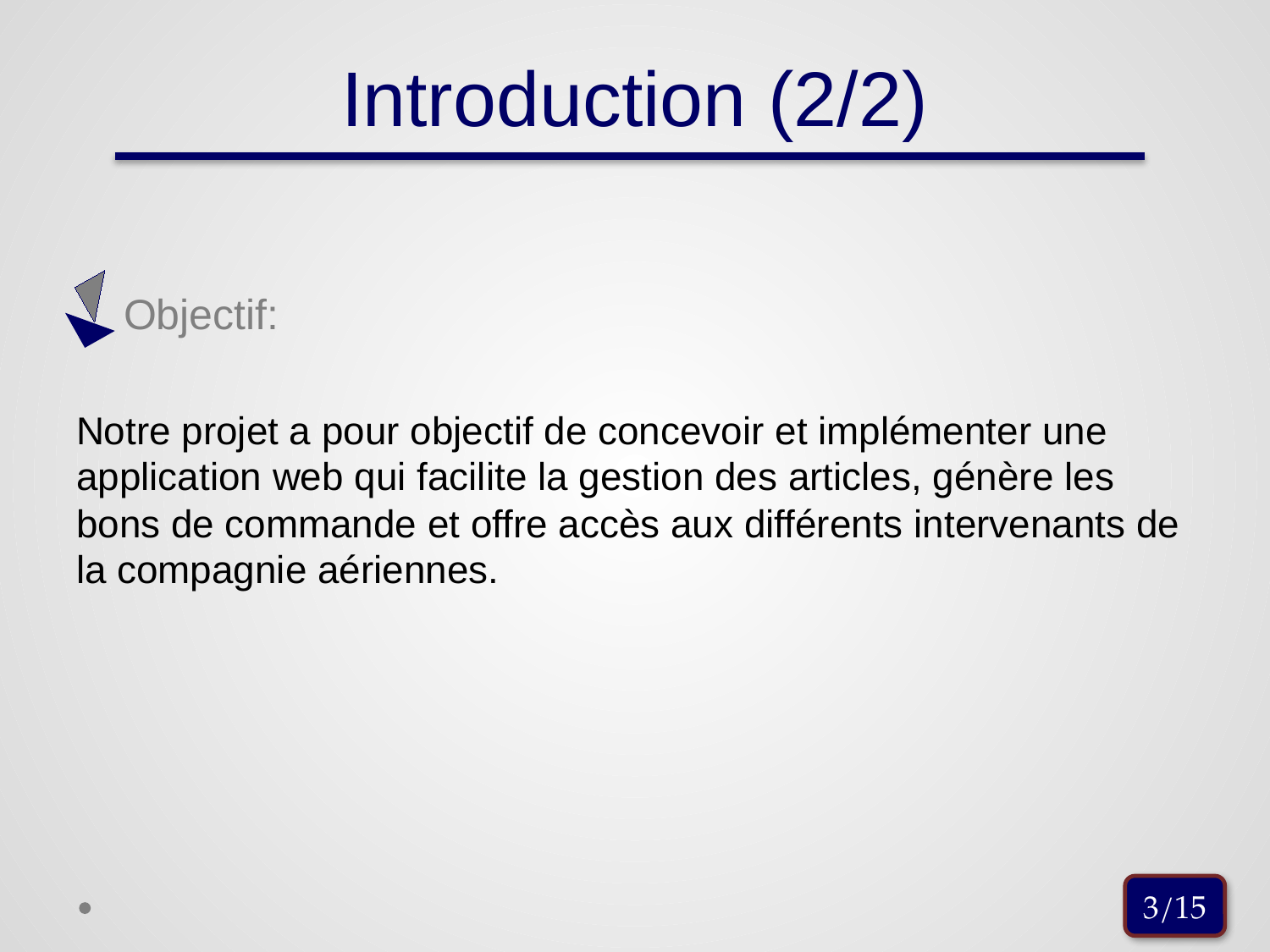

#
Introduction (2/2)

    Objectif:

Notre projet a pour objectif de concevoir et implémenter une application web qui facilite la gestion des articles, génère les bons de commande et offre accès aux différents intervenants de la compagnie aériennes.

3/15